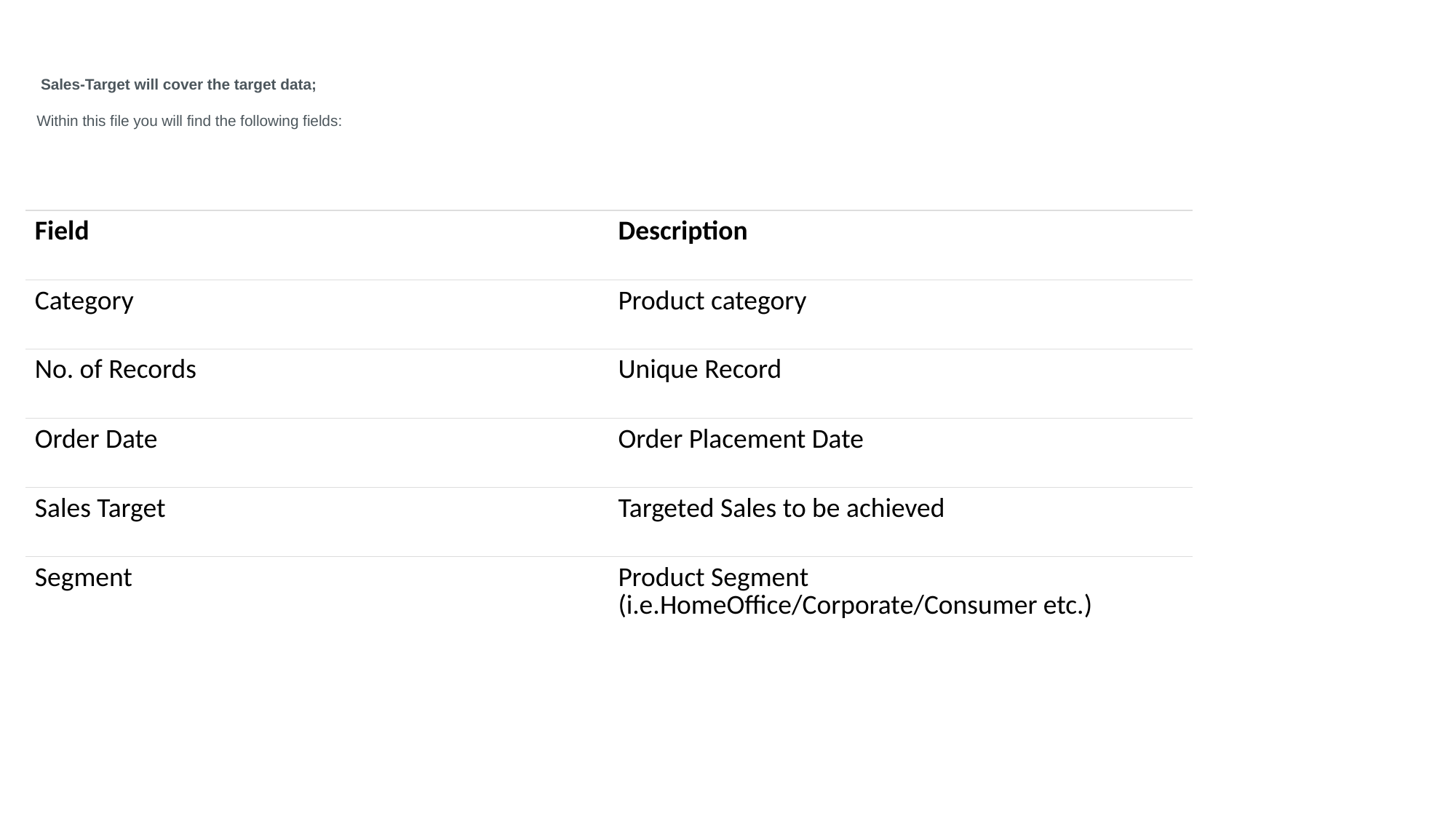

Sales-Target will cover the target data;
Within this file you will find the following fields:

| Field | Description |
| --- | --- |
| Category | Product category |
| No. of Records | Unique Record |
| Order Date | Order Placement Date |
| Sales Target | Targeted Sales to be achieved |
| Segment | Product Segment (i.e.HomeOffice/Corporate/Consumer etc.) |